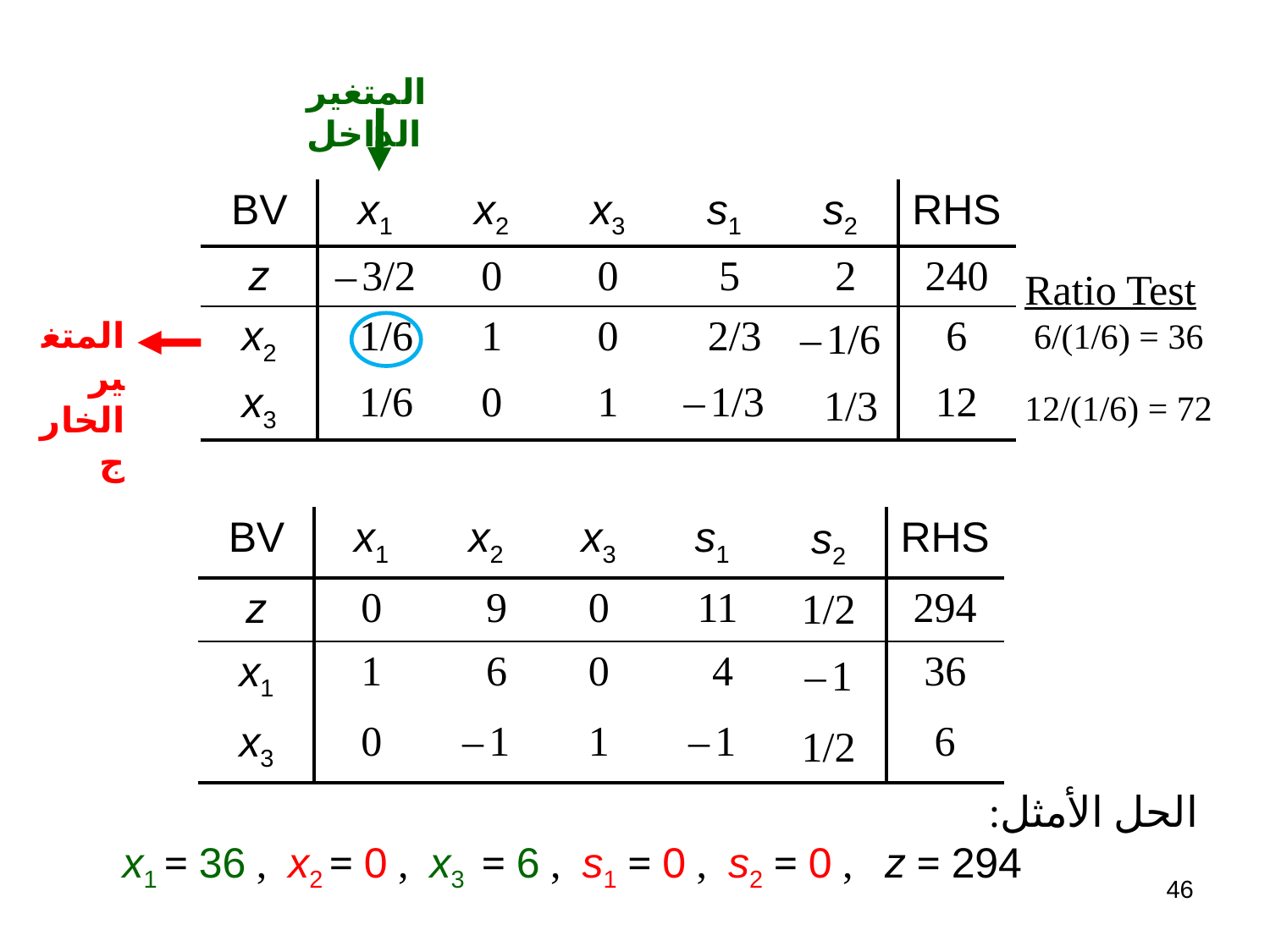

المتغير الداخل

| BV | x1 | x2 | x3 | s1 | s2 | RHS |
| --- | --- | --- | --- | --- | --- | --- |
| z | – 3/2 | 0 | 0 | 5 | 2 | 240 |
| x2 | 1/6 | 1 | 0 | 2/3 | – 1/6 | 6 |
| x3 | 1/6 | 0 | 1 | – 1/3 | 1/3 | 12 |
Ratio Test
 6/(1/6) = 36

12/(1/6) = 72
المتغير الخارج

| BV | x1 | x2 | x3 | s1 | s2 | RHS |
| --- | --- | --- | --- | --- | --- | --- |
| z | 0 | 9 | 0 | 11 | 1/2 | 294 |
| x1 | 1 | 6 | 0 | 4 | – 1 | 36 |
| x3 | 0 | – 1 | 1 | – 1 | 1/2 | 6 |
الحل الأمثل:
  x1 = 36 ,  x2 = 0 ,  x3  = 6 ,  s1 = 0 ,  s2 = 0 ,   z = 294
46